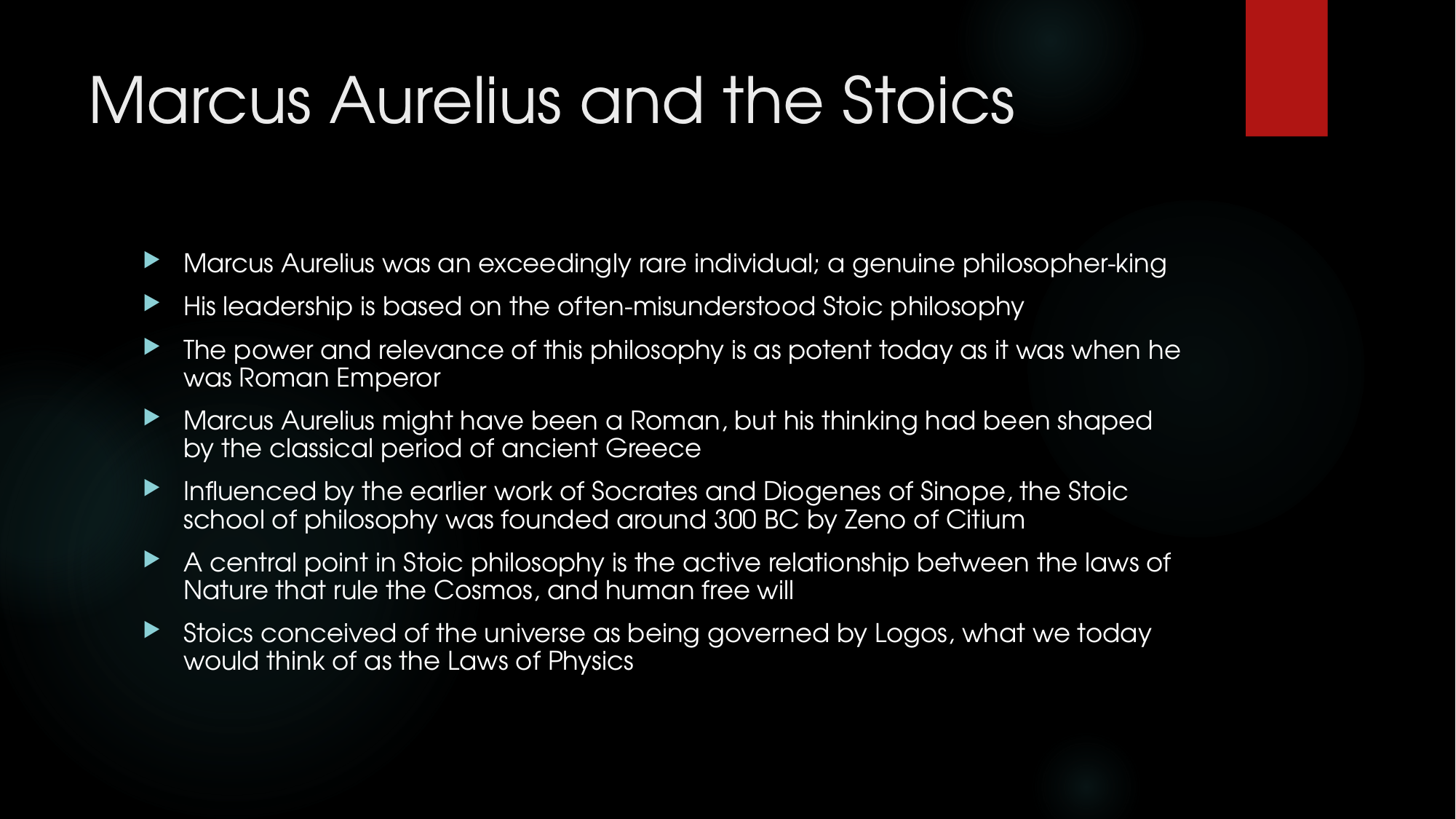

# Marcus Aurelius and the Stoics
Marcus Aurelius was an exceedingly rare individual; a genuine philosopher-king
His leadership is based on the often-misunderstood Stoic philosophy
The power and relevance of this philosophy is as potent today as it was when he was Roman Emperor
Marcus Aurelius might have been a Roman, but his thinking had been shaped by the classical period of ancient Greece
Influenced by the earlier work of Socrates and Diogenes of Sinope, the Stoic school of philosophy was founded around 300 BC by Zeno of Citium
A central point in Stoic philosophy is the active relationship between the laws of Nature that rule the Cosmos, and human free will
Stoics conceived of the universe as being governed by Logos, what we today would think of as the Laws of Physics